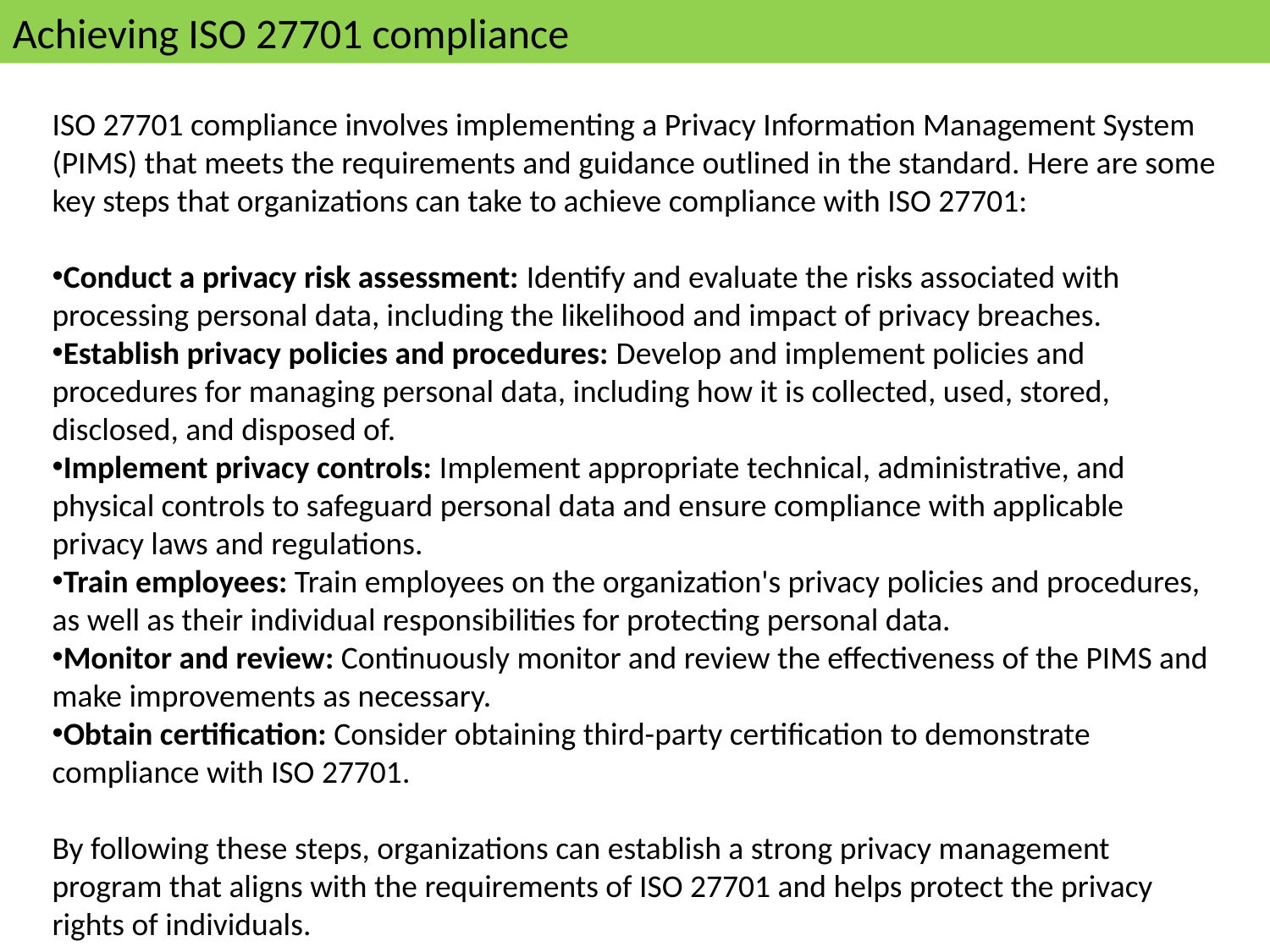

Achieving ISO 27701 compliance

ISO 27701 compliance involves implementing a Privacy Information Management System (PIMS) that meets the requirements and guidance outlined in the standard. Here are some key steps that organizations can take to achieve compliance with ISO 27701:

Conduct a privacy risk assessment: Identify and evaluate the risks associated with processing personal data, including the likelihood and impact of privacy breaches.
Establish privacy policies and procedures: Develop and implement policies and procedures for managing personal data, including how it is collected, used, stored, disclosed, and disposed of.
Implement privacy controls: Implement appropriate technical, administrative, and physical controls to safeguard personal data and ensure compliance with applicable privacy laws and regulations.
Train employees: Train employees on the organization's privacy policies and procedures, as well as their individual responsibilities for protecting personal data.
Monitor and review: Continuously monitor and review the effectiveness of the PIMS and make improvements as necessary.
Obtain certification: Consider obtaining third-party certification to demonstrate compliance with ISO 27701.

By following these steps, organizations can establish a strong privacy management program that aligns with the requirements of ISO 27701 and helps protect the privacy rights of individuals.